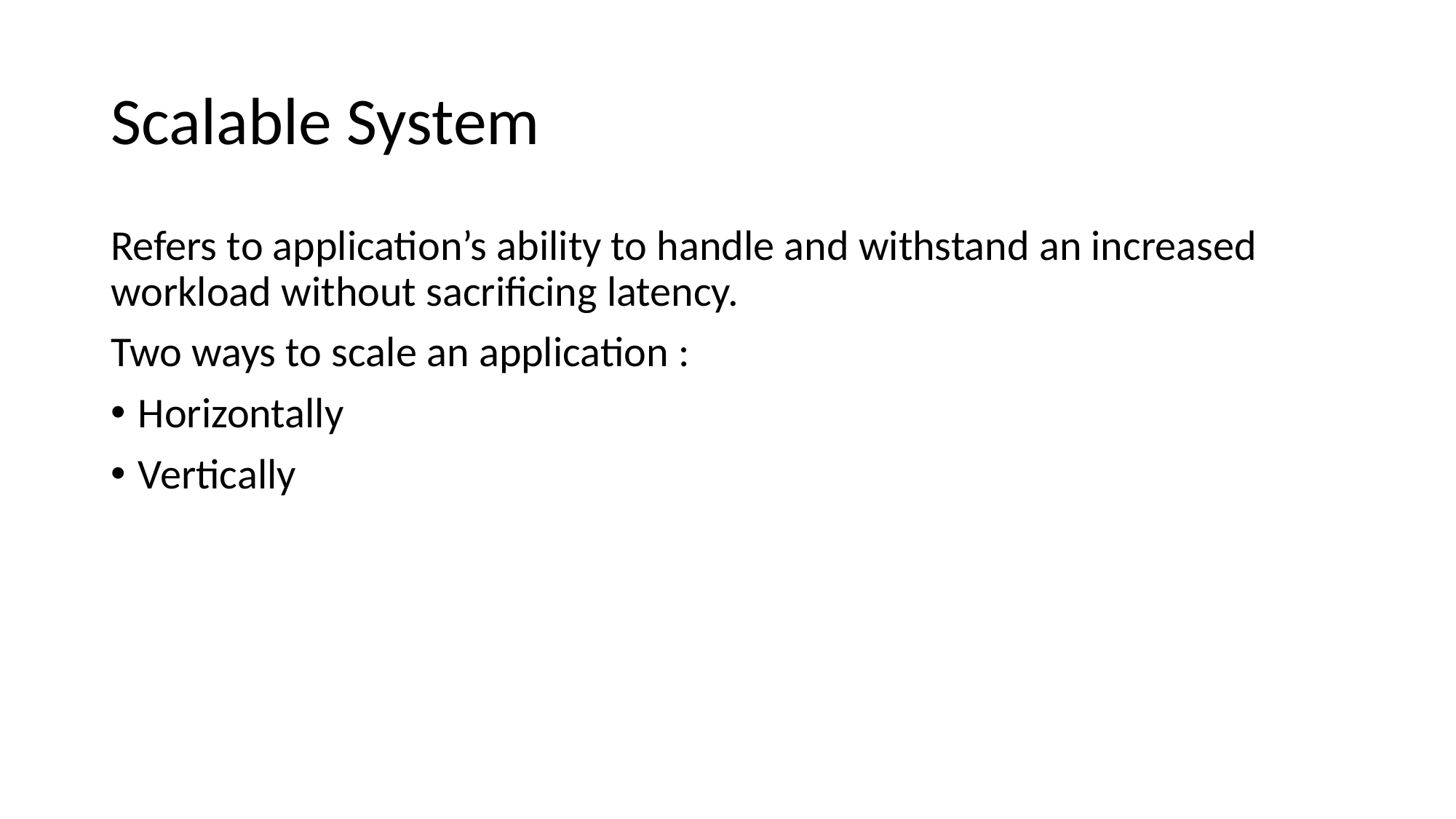

# Scalable System
Refers to application’s ability to handle and withstand an increased workload without sacrificing latency.
Two ways to scale an application :
Horizontally
Vertically